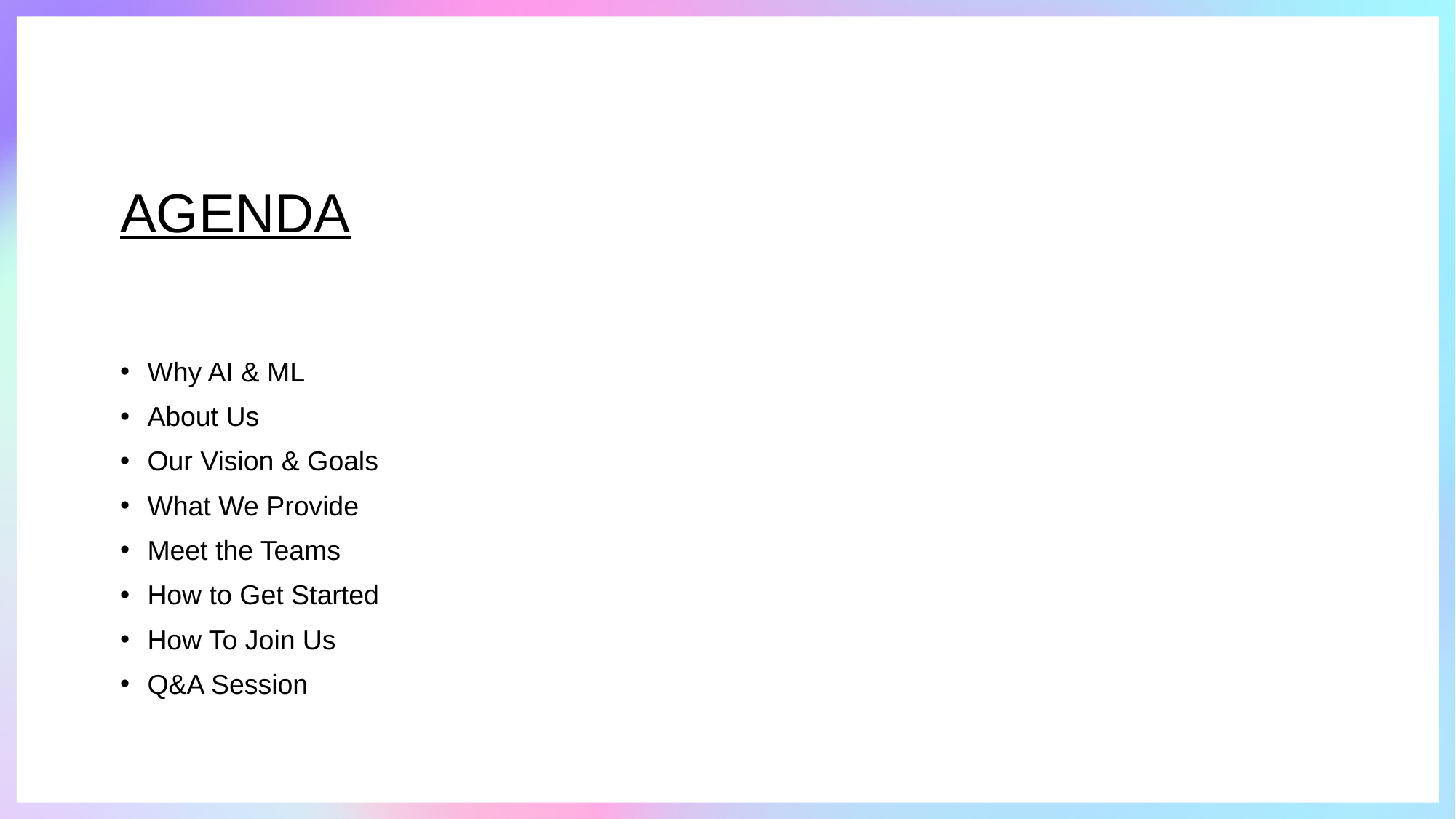

# AGENDA
Why AI & ML
About Us
Our Vision & Goals
What We Provide
Meet the Teams
How to Get Started
How To Join Us
Q&A Session